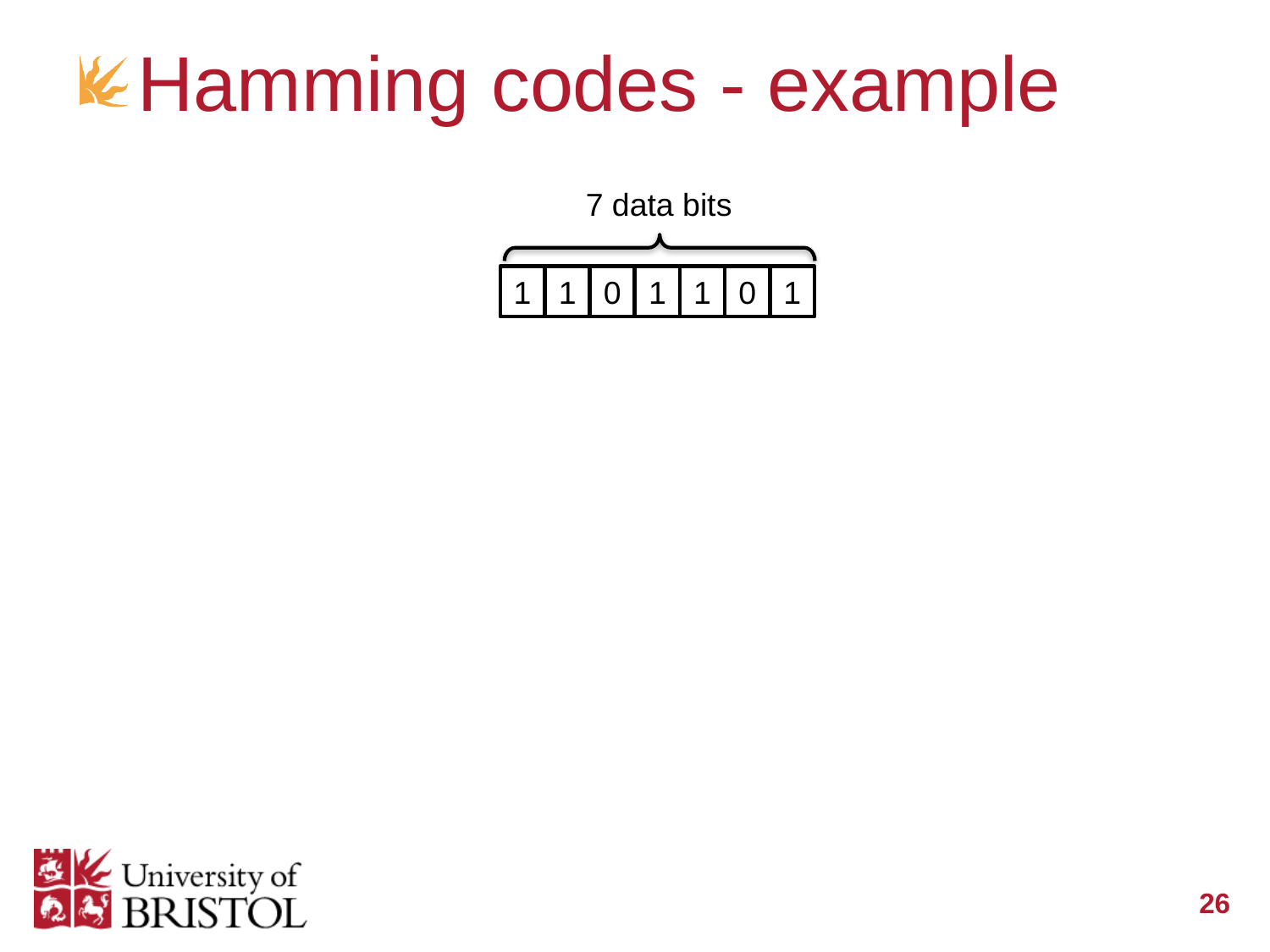

# Hamming codes - example

7 data bits
1
1
0
1
1
0
1
26